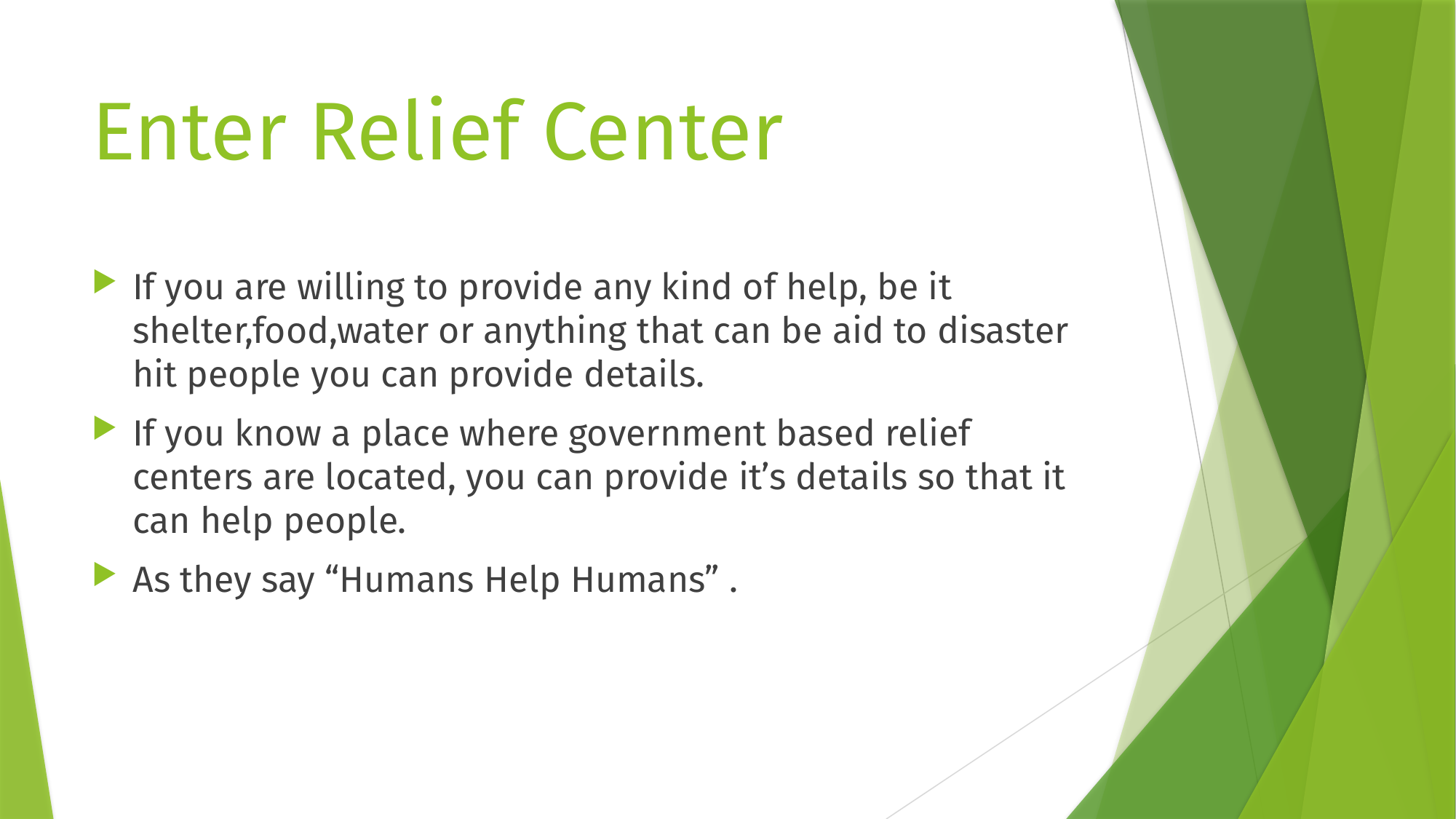

# Enter Relief Center
If you are willing to provide any kind of help, be it shelter,food,water or anything that can be aid to disaster hit people you can provide details.
If you know a place where government based relief centers are located, you can provide it’s details so that it can help people.
As they say “Humans Help Humans” .